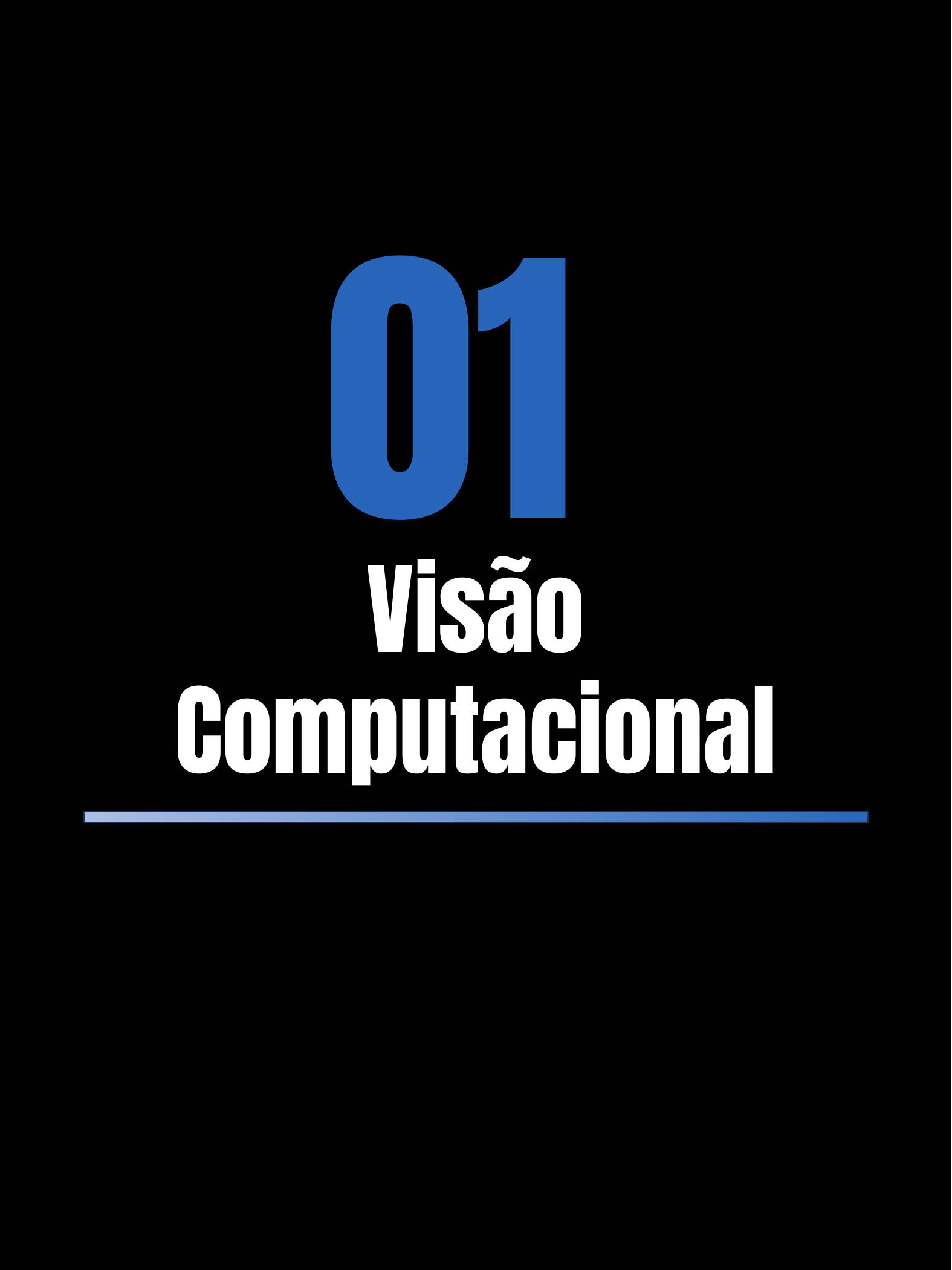

01
Visão Computacional

RAMIFICAÇÕES DA IA - RAFAEL SOUZA
3